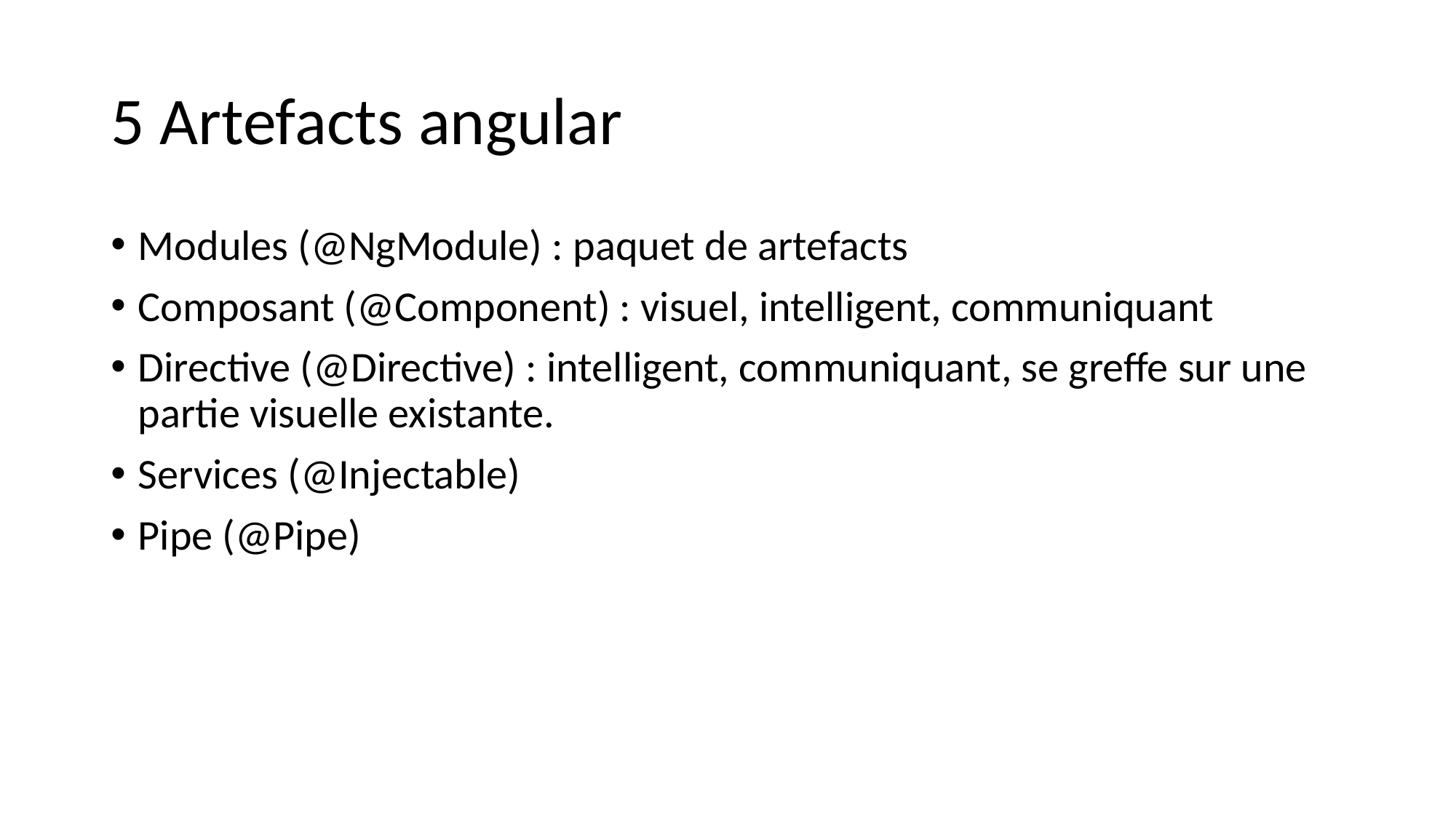

# 5 Artefacts angular
Modules (@NgModule) : paquet de artefacts
Composant (@Component) : visuel, intelligent, communiquant
Directive (@Directive) : intelligent, communiquant, se greffe sur une partie visuelle existante.
Services (@Injectable)
Pipe (@Pipe)